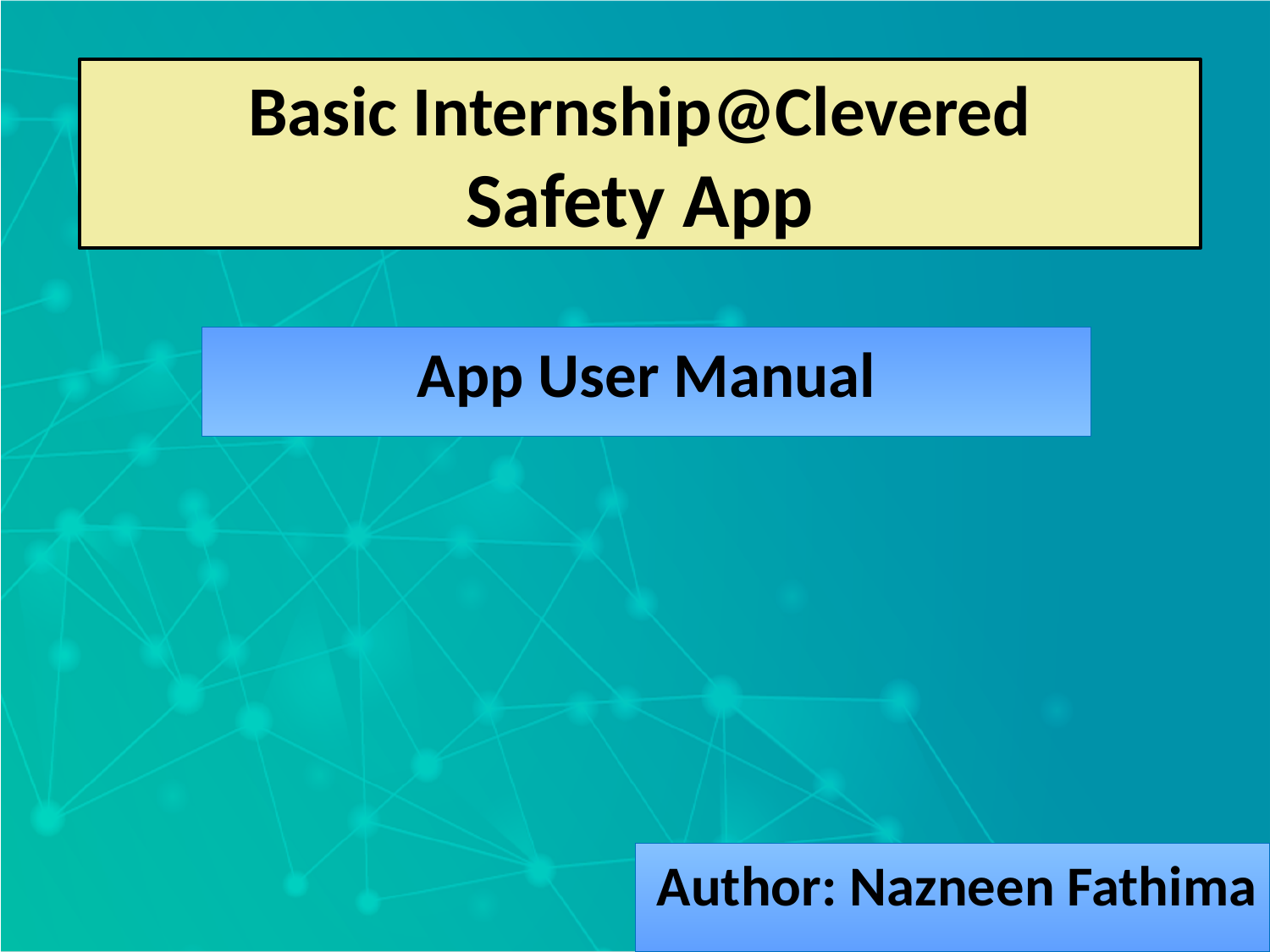

Basic Internship@Clevered
Safety App
App User Manual
Author: Nazneen Fathima